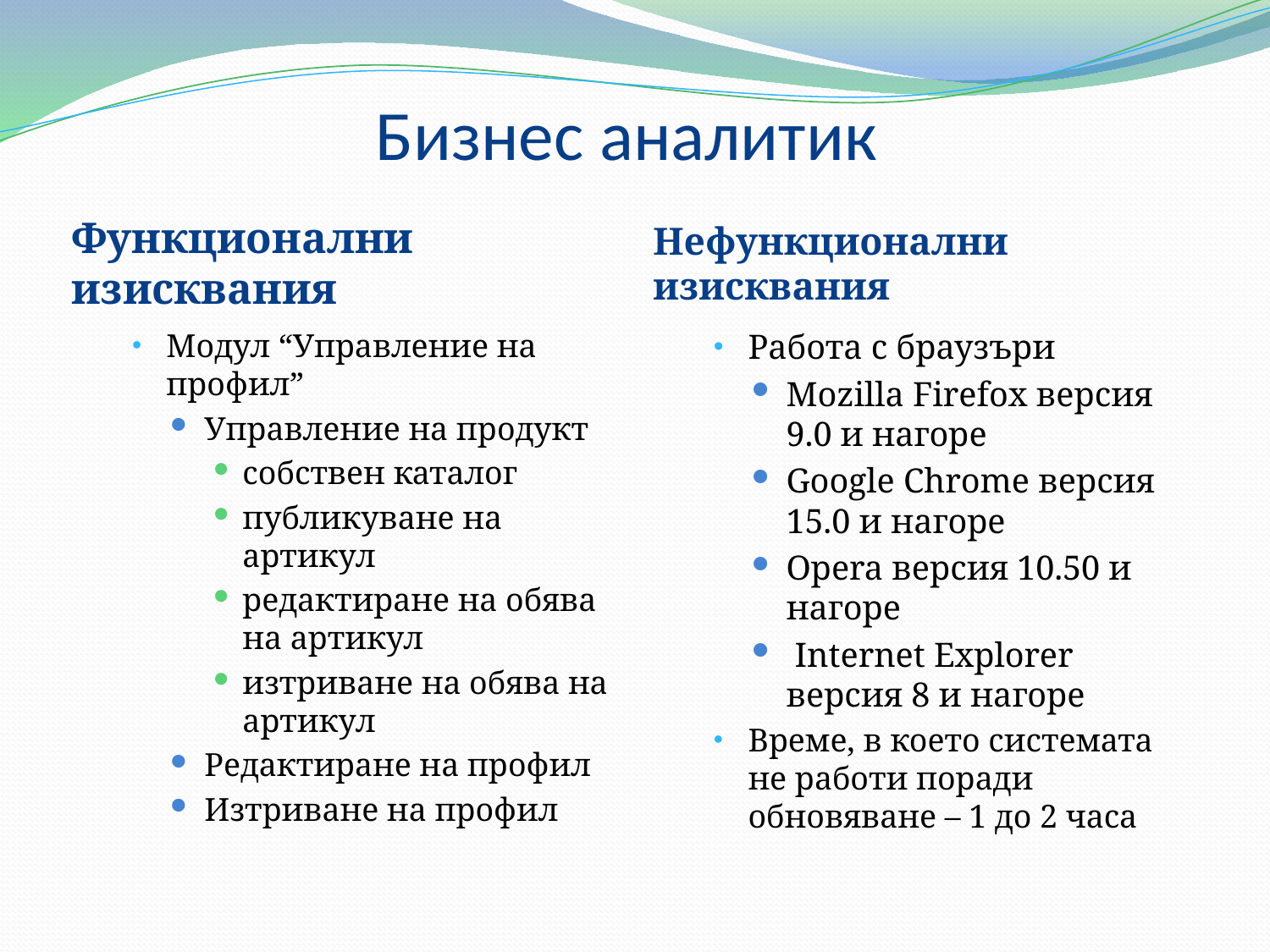

# Бизнес аналитик
Функционални изисквания
Нефункционални изисквания
Модул “Управление на профил”
Управление на продукт
собствен каталог
публикуване на артикул
редактиране на обява на артикул
изтриване на обява на артикул
Редактиране на профил
Изтриване на профил

Работа с браузъри
Mozilla Firefox версия 9.0 и нагоре
Google Chrome версия 15.0 и нагоре
Opera версия 10.50 и нагоре
 Internet Explorer версия 8 и нагоре
Време, в което системата не работи поради обновяване – 1 до 2 часа